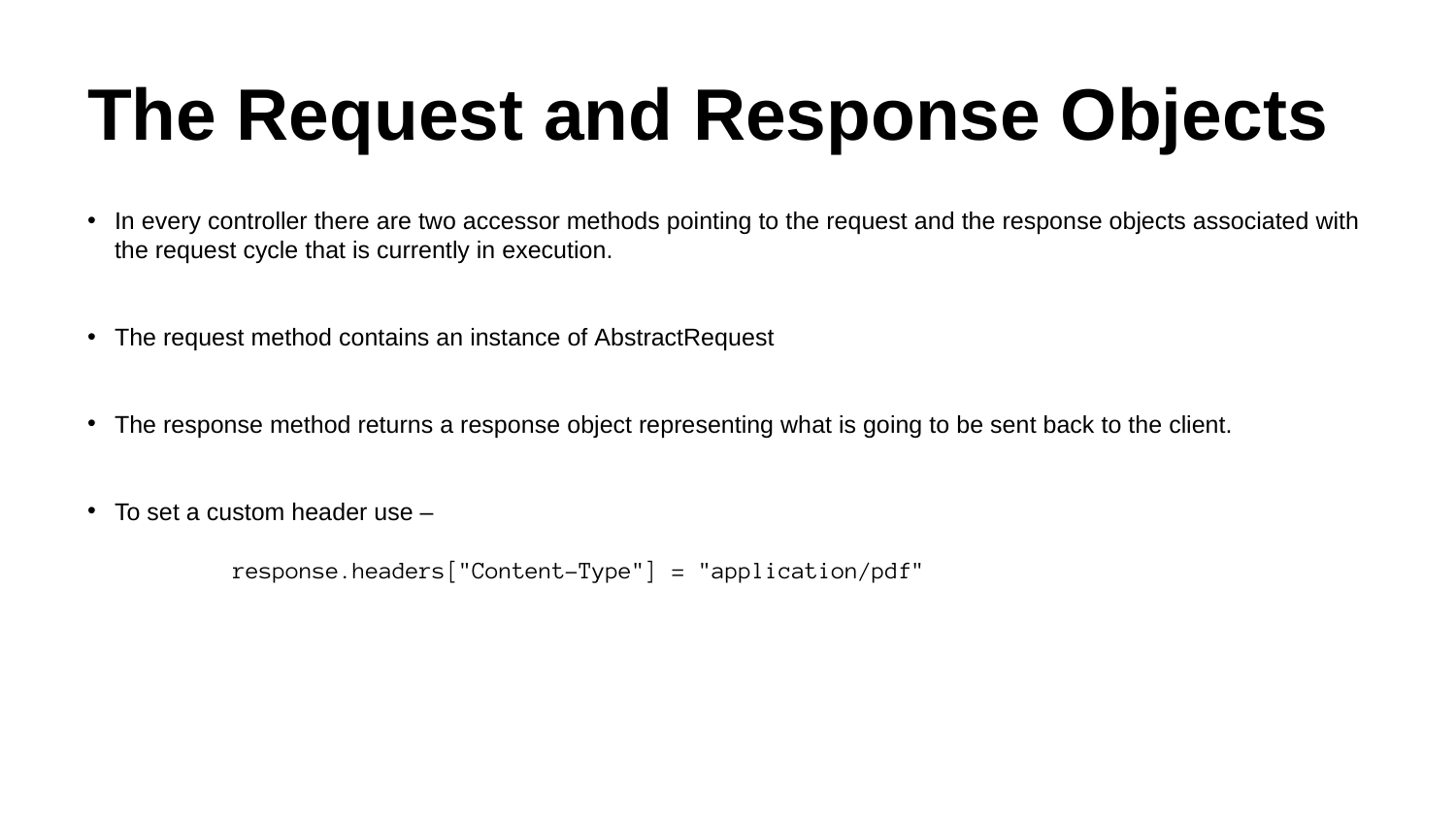

# The Request and Response Objects
In every controller there are two accessor methods pointing to the request and the response objects associated with the request cycle that is currently in execution.

The request method contains an instance of AbstractRequest

The response method returns a response object representing what is going to be sent back to the client.

To set a custom header use –

	response.headers["Content-Type"] = "application/pdf"